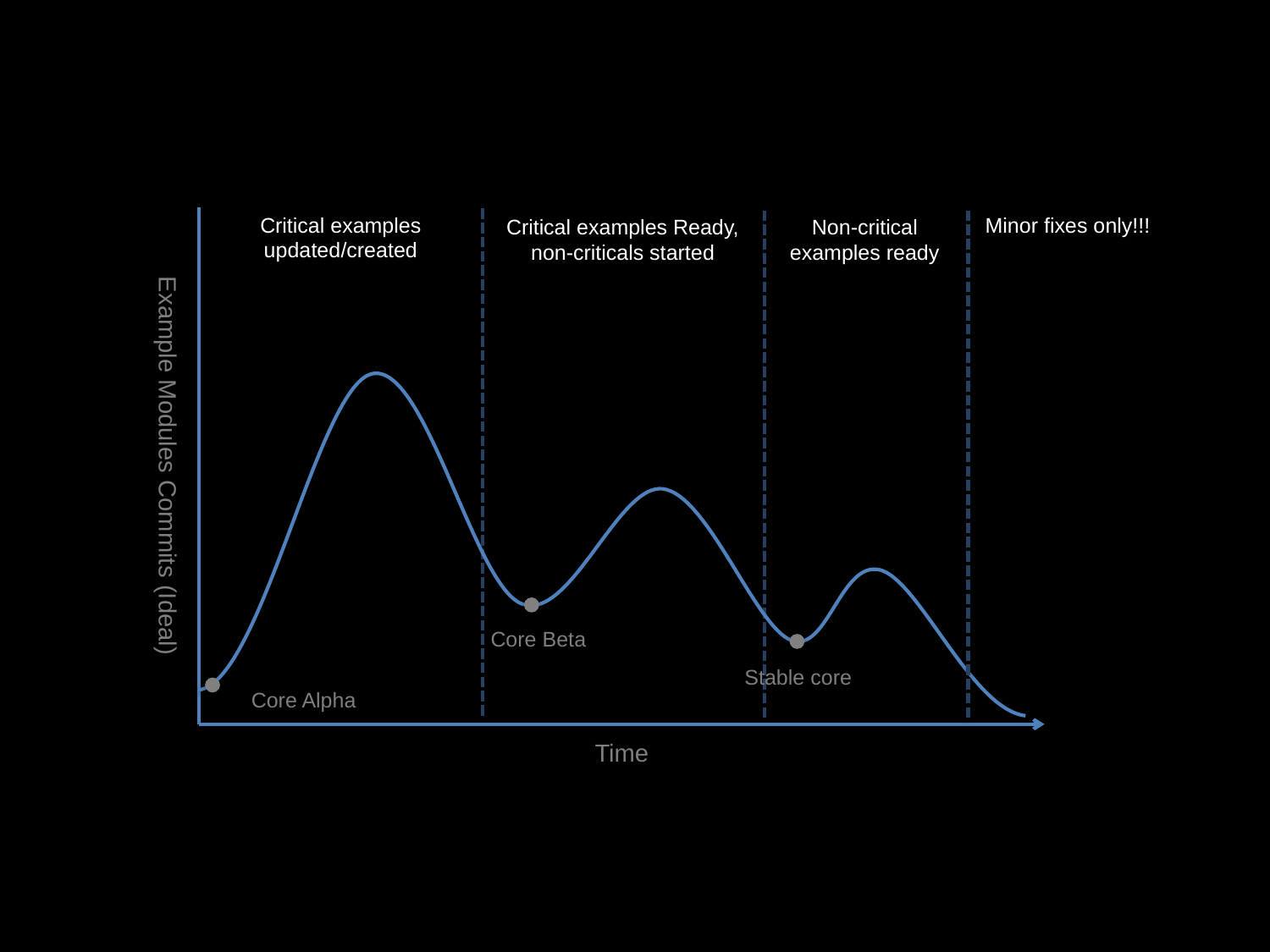

Critical examples updated/created
Minor fixes only!!!
Critical examples Ready,
non-criticals started
Non-critical examples ready

Example Modules Commits (Ideal)

Core Beta

Stable core

Core Alpha
Time